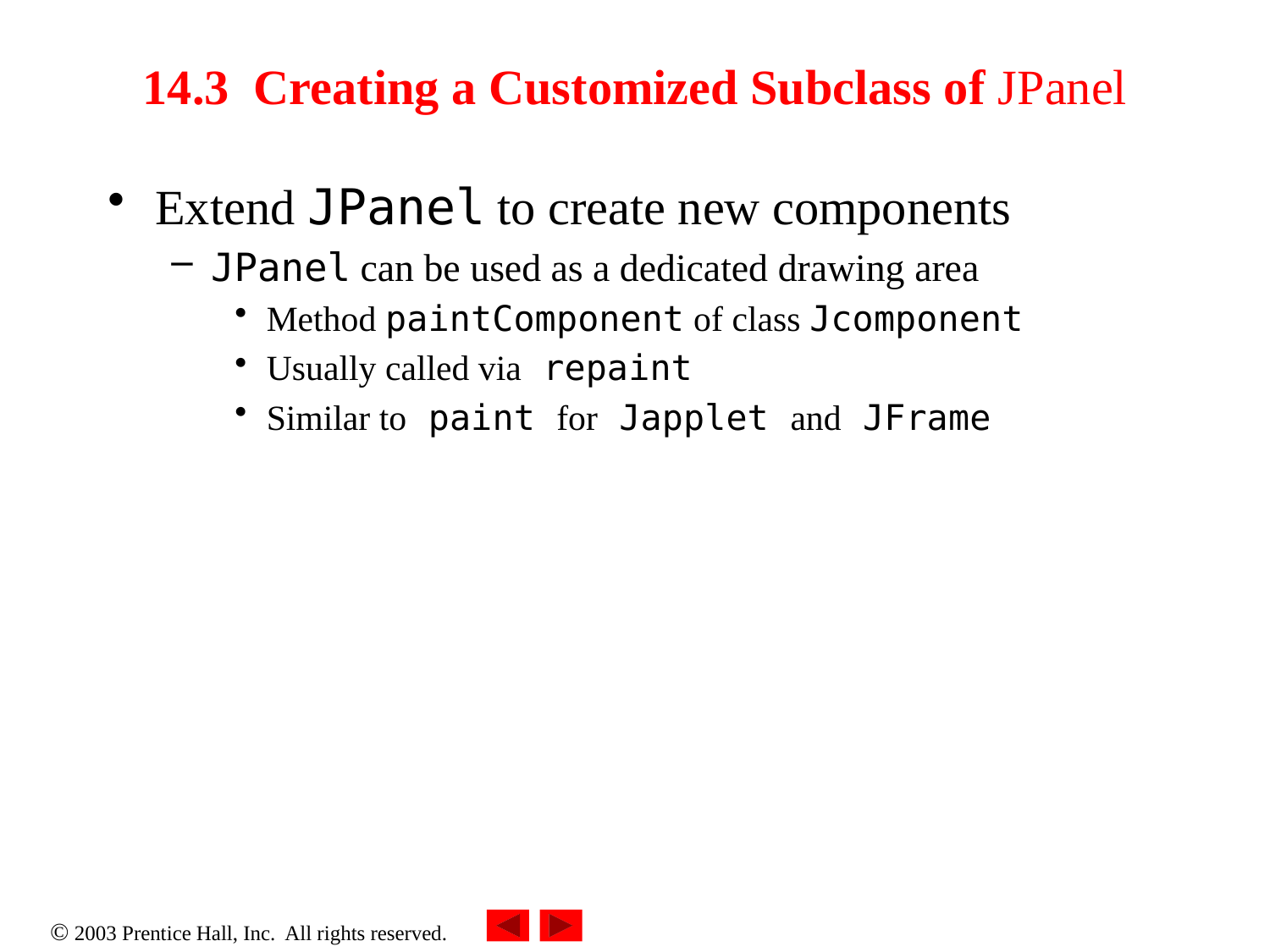

85
# 14.3  Creating a Customized Subclass of JPanel
Extend JPanel to create new components
JPanel can be used as a dedicated drawing area
Method paintComponent of class Jcomponent
Usually called via repaint
Similar to paint for Japplet and JFrame